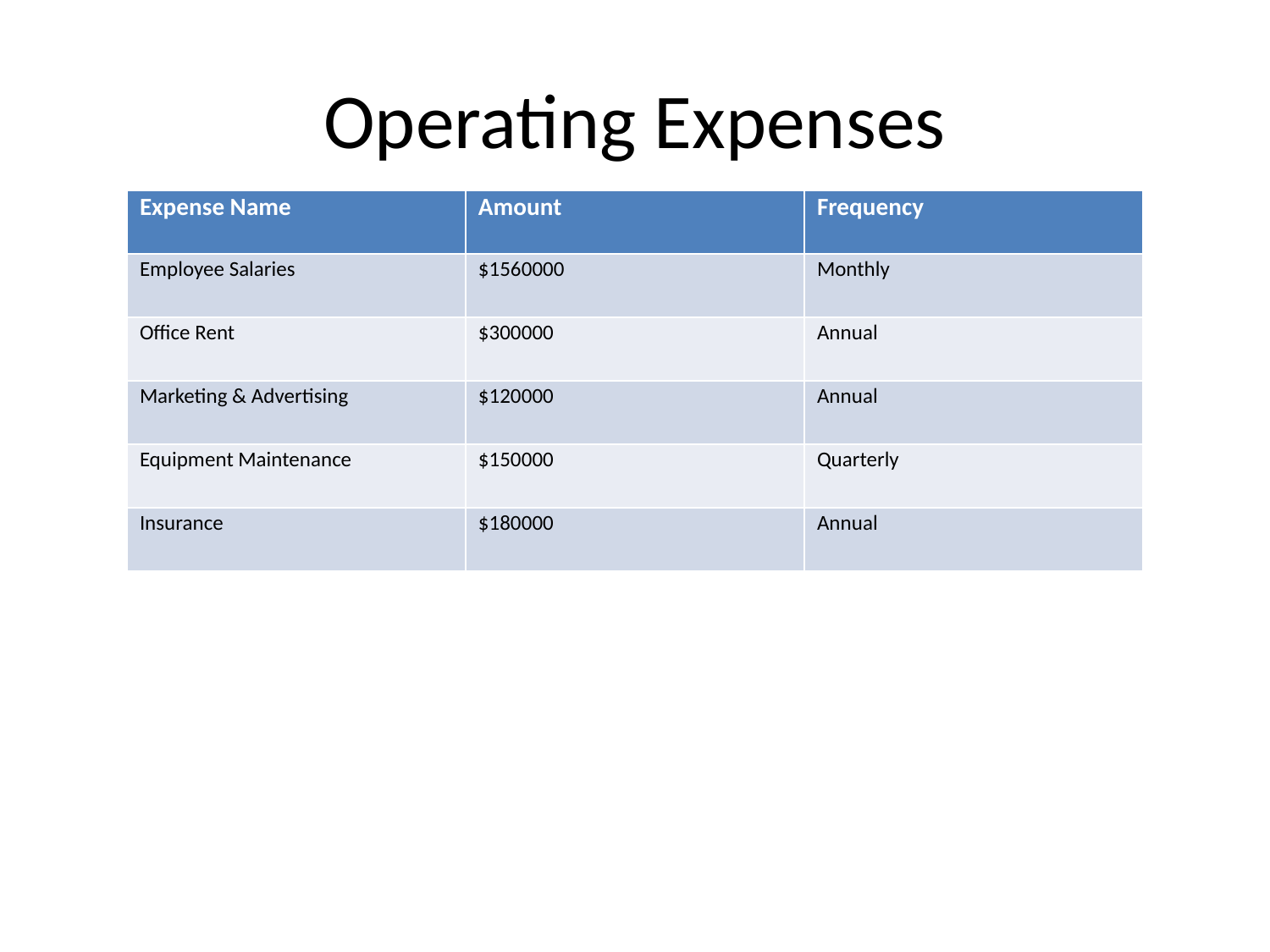

# Operating Expenses
| Expense Name | Amount | Frequency |
| --- | --- | --- |
| Employee Salaries | $1560000 | Monthly |
| Office Rent | $300000 | Annual |
| Marketing & Advertising | $120000 | Annual |
| Equipment Maintenance | $150000 | Quarterly |
| Insurance | $180000 | Annual |